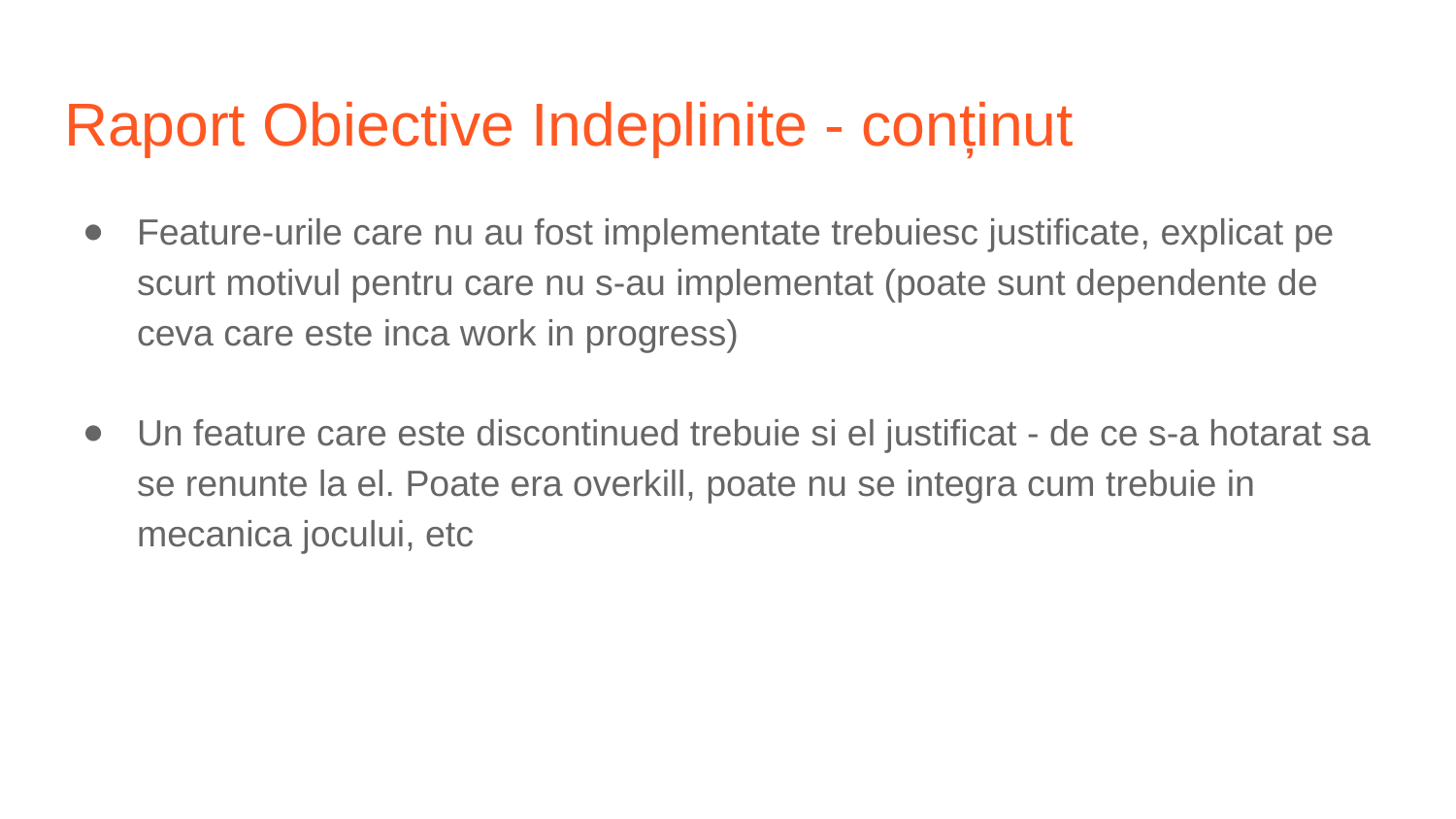

# Raport Obiective Indeplinite - conținut
Feature-urile care nu au fost implementate trebuiesc justificate, explicat pe scurt motivul pentru care nu s-au implementat (poate sunt dependente de ceva care este inca work in progress)

Un feature care este discontinued trebuie si el justificat - de ce s-a hotarat sa se renunte la el. Poate era overkill, poate nu se integra cum trebuie in mecanica jocului, etc